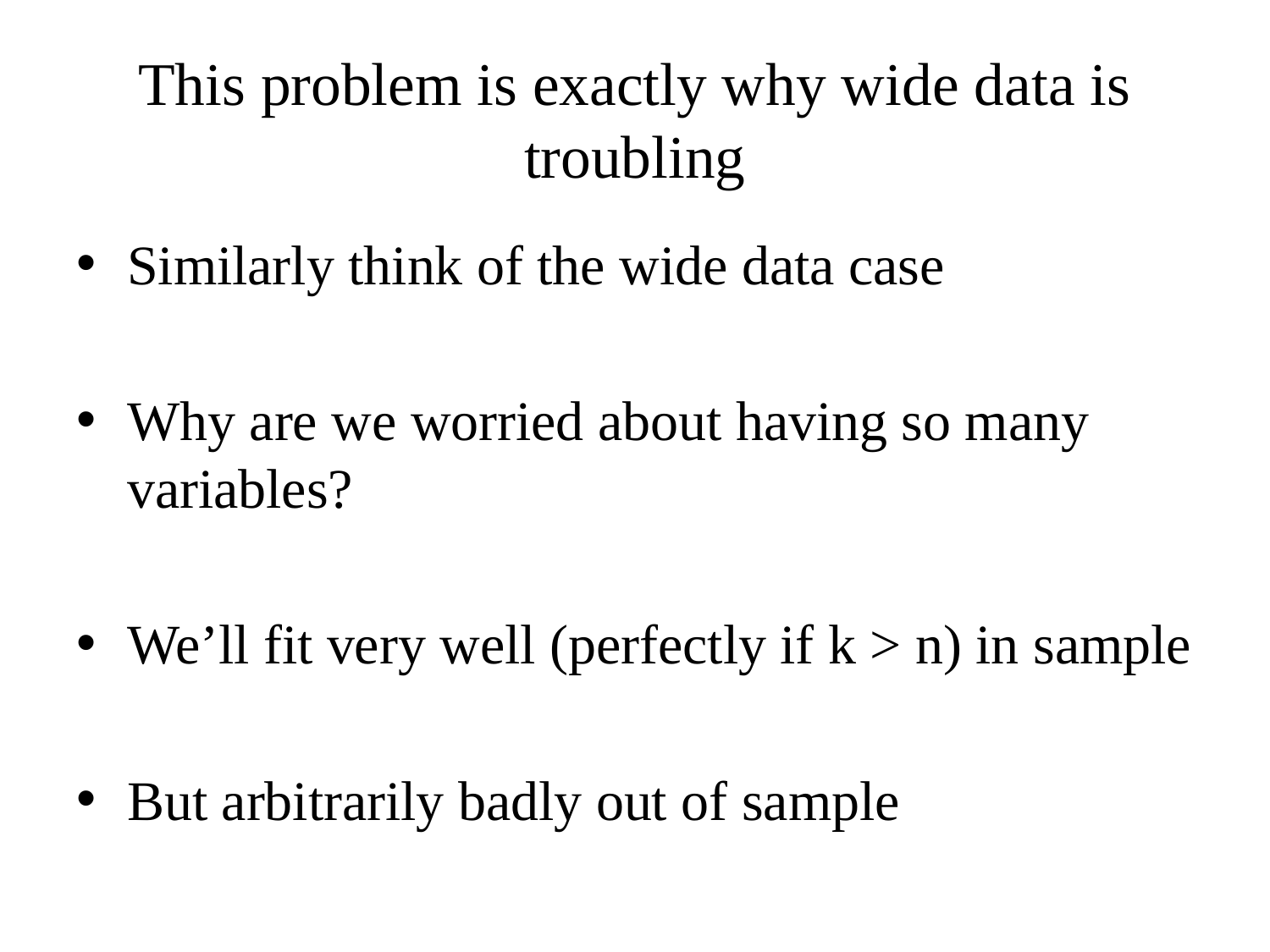

# This problem is exactly why wide data is troubling
Similarly think of the wide data case

Why are we worried about having so many variables?

We’ll fit very well (perfectly if k > n) in sample

But arbitrarily badly out of sample